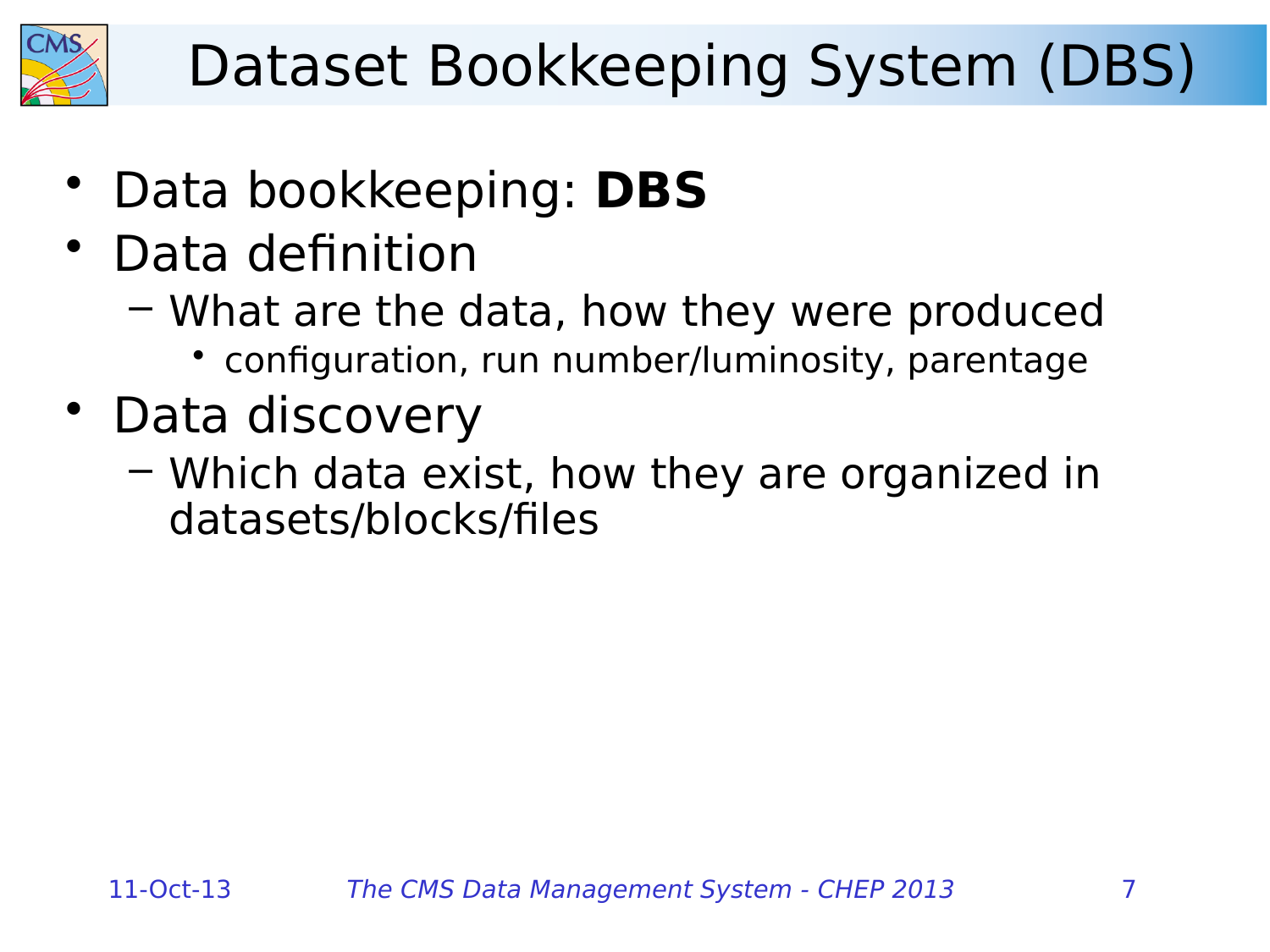

Dataset Bookkeeping System (DBS)
Data bookkeeping: DBS
Data definition
What are the data, how they were produced
configuration, run number/luminosity, parentage
Data discovery
Which data exist, how they are organized in datasets/blocks/files
11-Oct-13
The CMS Data Management System - CHEP 2013
7